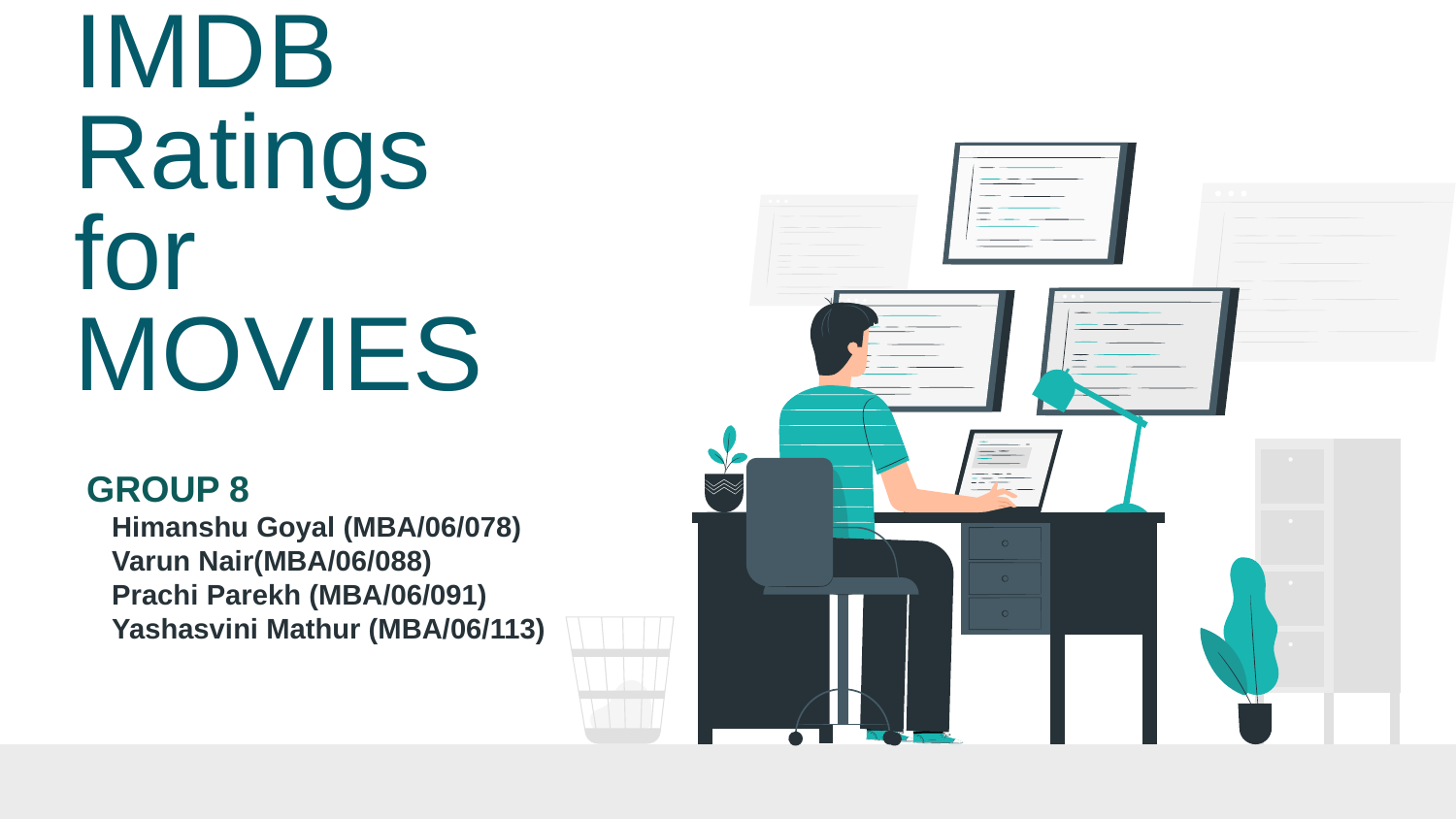

# IMDB Ratings for MOVIES

GROUP 8
Himanshu Goyal (MBA/06/078)
Varun Nair(MBA/06/088)
Prachi Parekh (MBA/06/091)
Yashasvini Mathur (MBA/06/113)